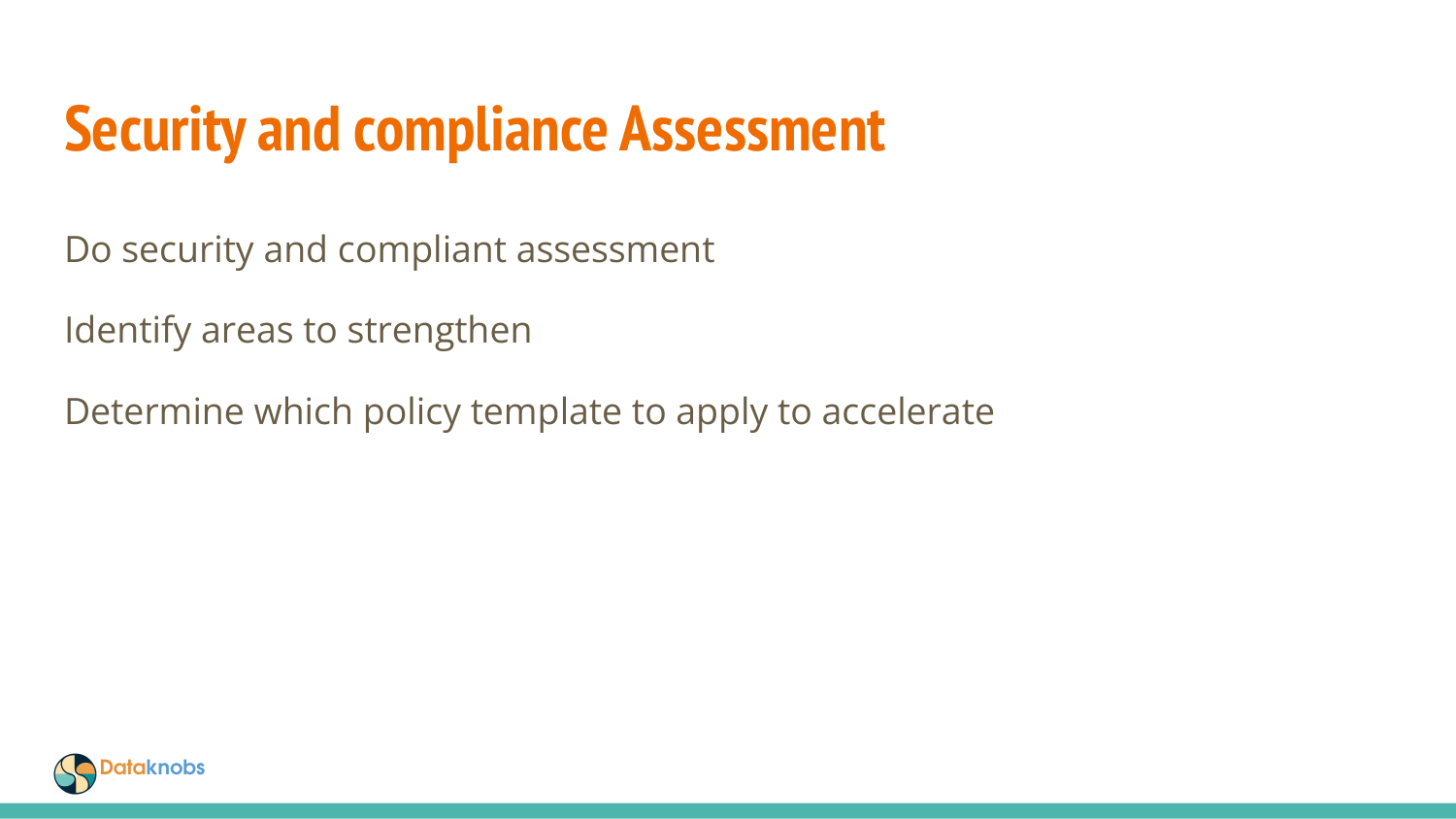

# Security and compliance Assessment
Do security and compliant assessment
Identify areas to strengthen
Determine which policy template to apply to accelerate